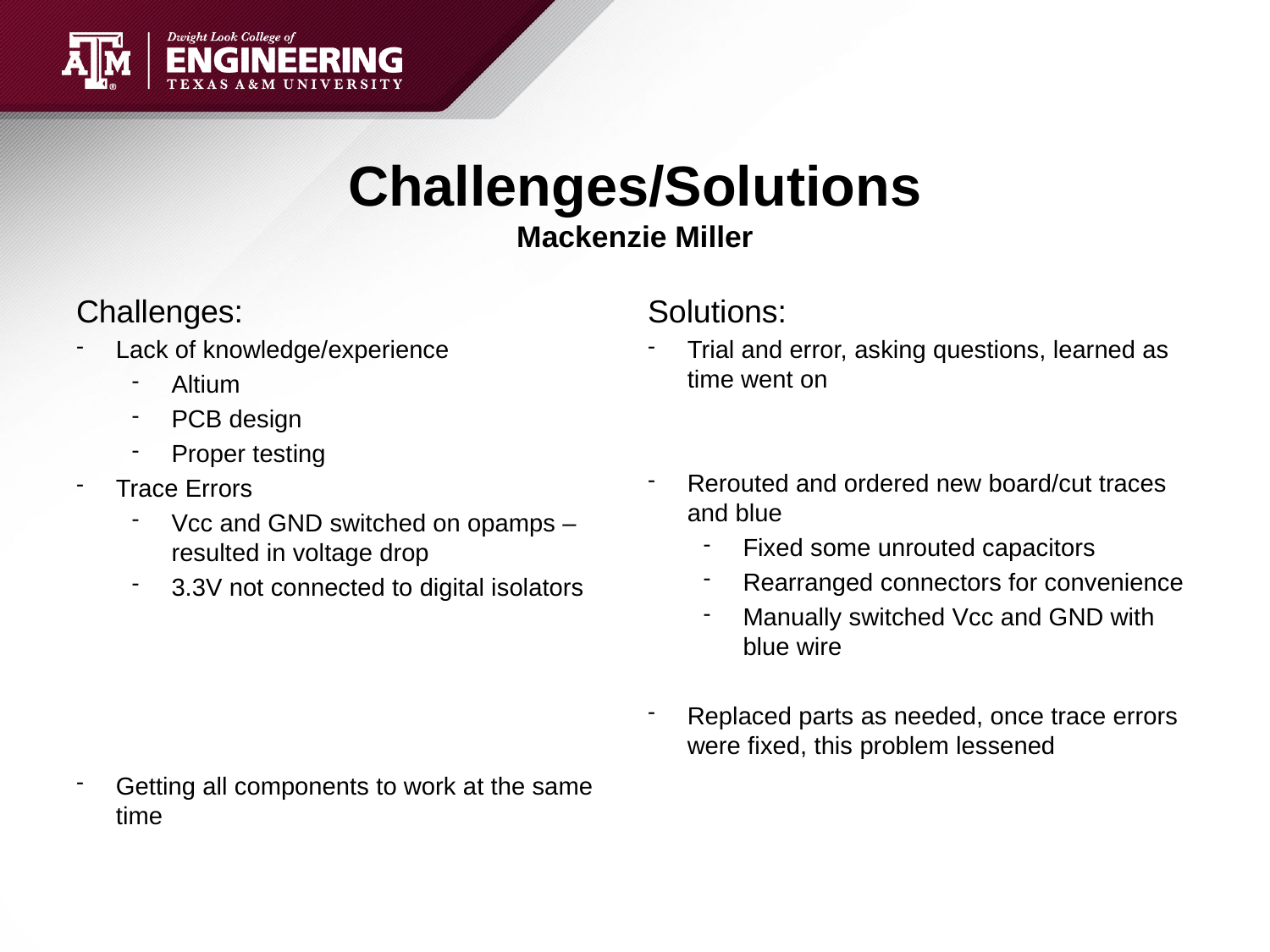

# Challenges/Solutions Mackenzie Miller
Challenges:
Lack of knowledge/experience
Altium
PCB design
Proper testing
Trace Errors
Vcc and GND switched on opamps – resulted in voltage drop
3.3V not connected to digital isolators

Getting all components to work at the same time

Solutions:
Trial and error, asking questions, learned as time went on

Rerouted and ordered new board/cut traces and blue
Fixed some unrouted capacitors
Rearranged connectors for convenience
Manually switched Vcc and GND with blue wire

Replaced parts as needed, once trace errors were fixed, this problem lessened